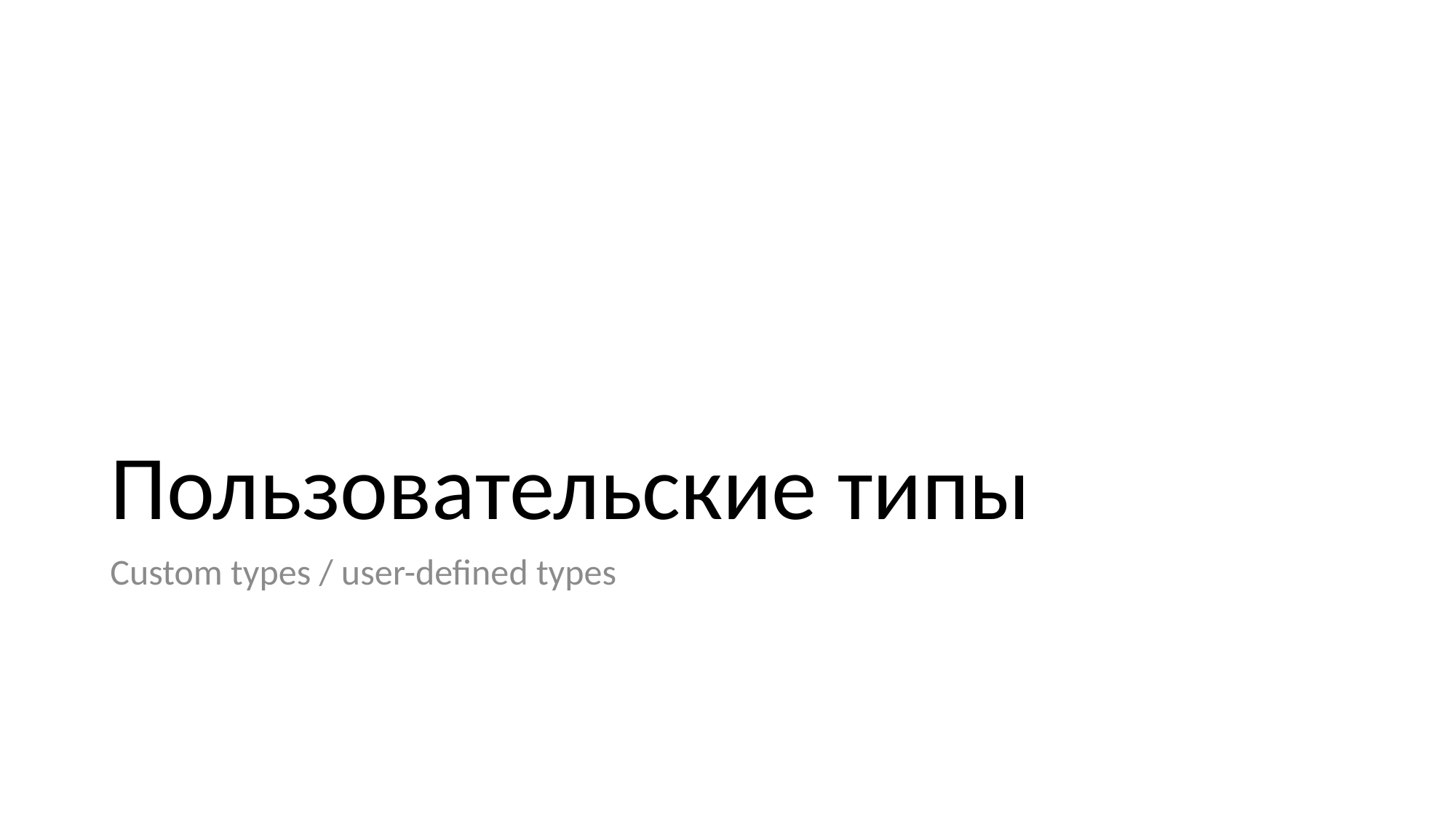

# Пользовательские типы
Custom types / user-defined types